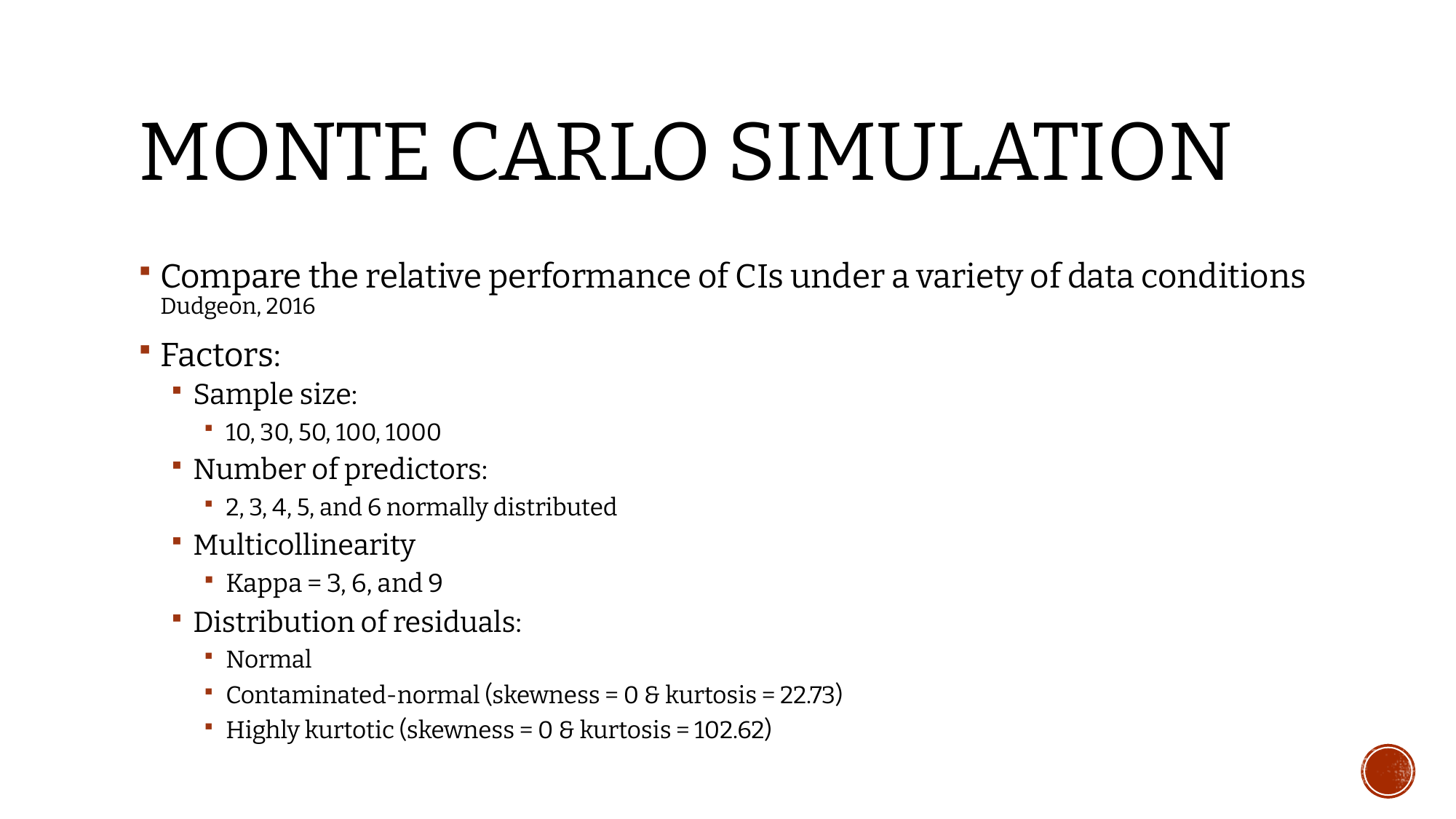

# Monte Carlo simulation
Compare the relative performance of CIs under a variety of data conditions
Dudgeon, 2016
Factors:
Sample size:
10, 30, 50, 100, 1000
Number of predictors:
2, 3, 4, 5, and 6 normally distributed
Multicollinearity
Kappa = 3, 6, and 9
Distribution of residuals:
Normal
Contaminated-normal (skewness = 0 & kurtosis = 22.73)
Highly kurtotic (skewness = 0 & kurtosis = 102.62)